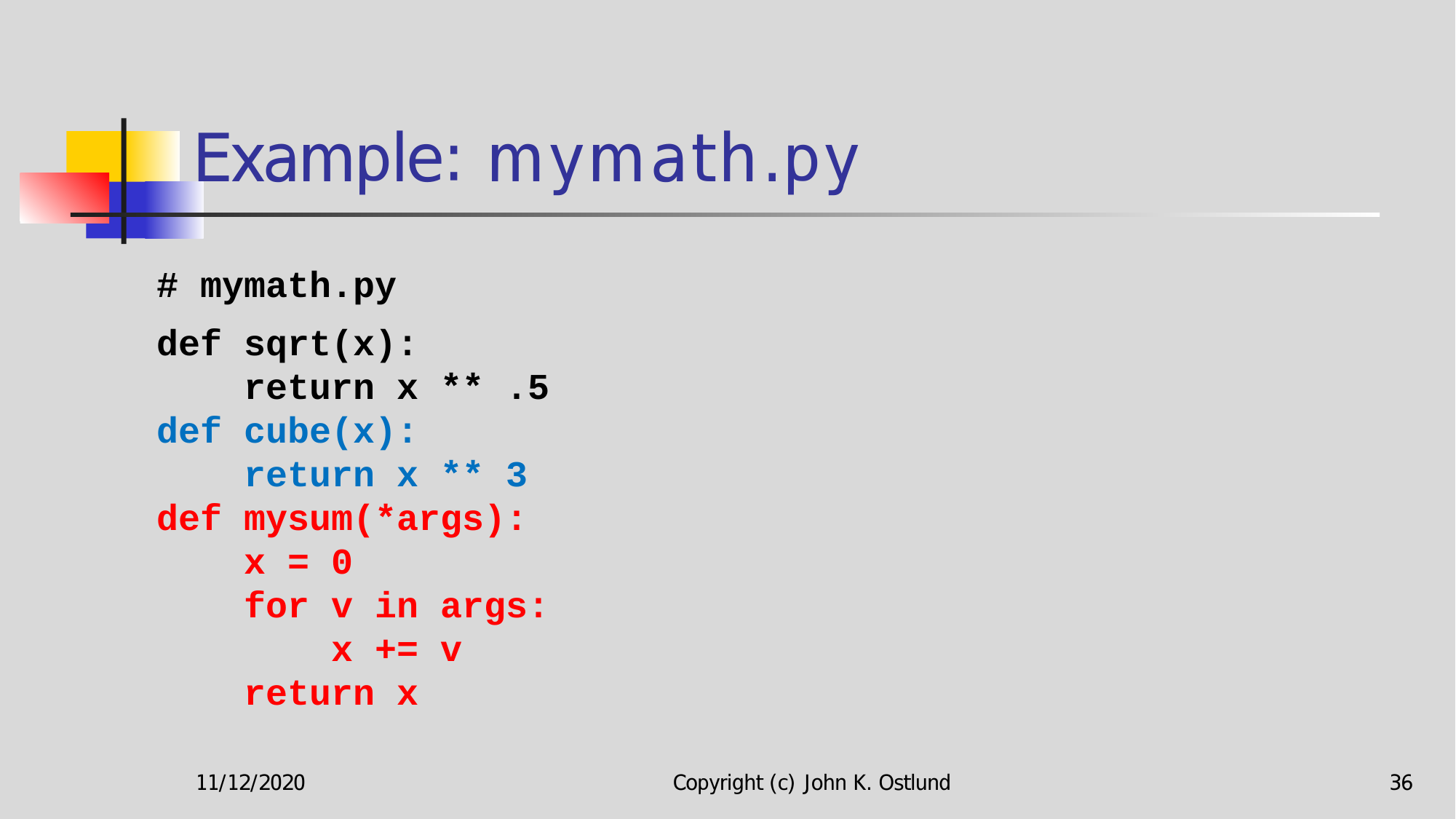

# Example: mymath.py

# mymath.py

def sqrt(x):
    return x ** .5
def cube(x):
    return x ** 3
def mysum(*args):
    x = 0
    for v in args:
        x += v
    return x
11/12/2020
Copyright (c) John K. Ostlund
36